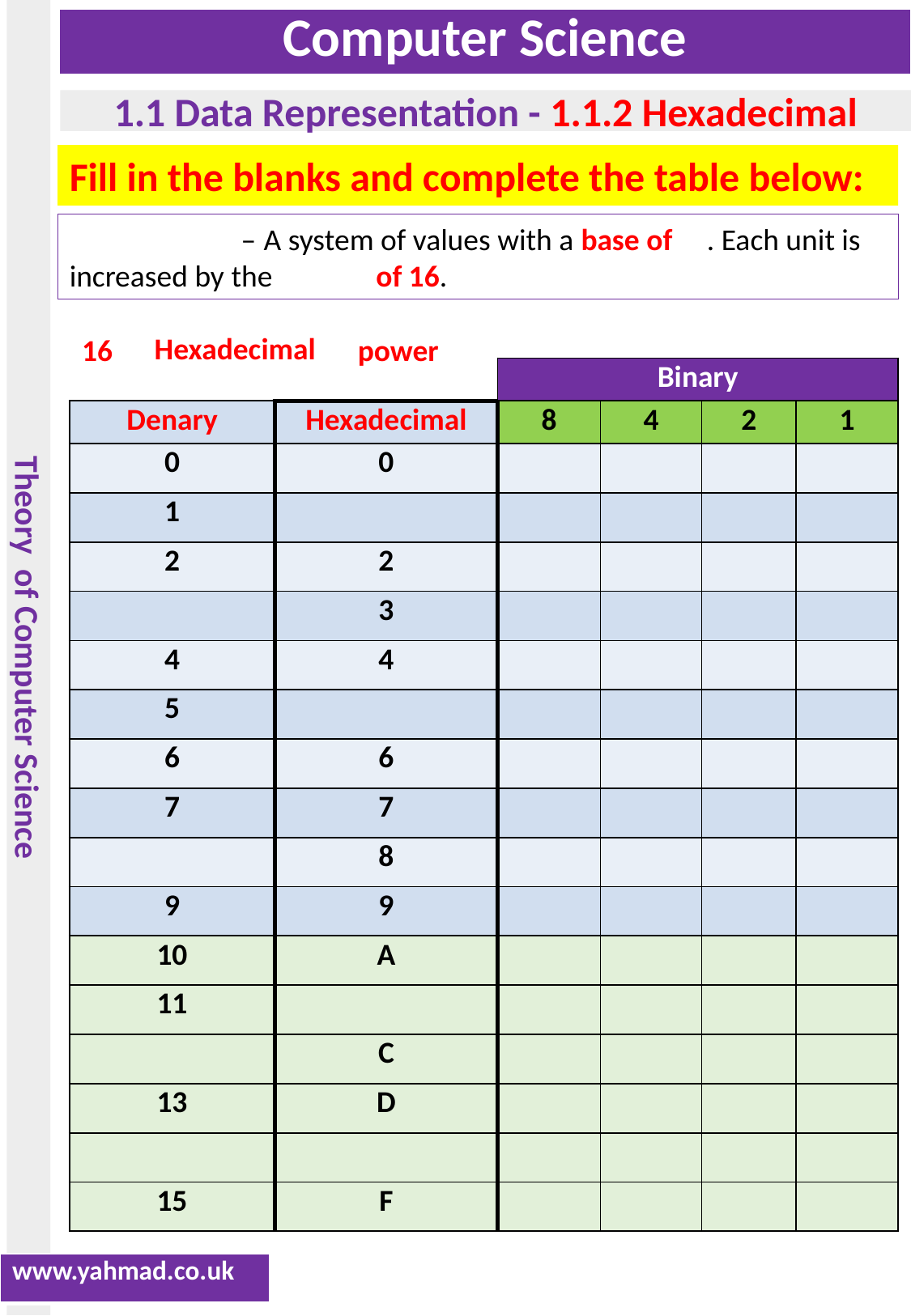

Fill in the blanks and complete the table below:
                         – A system of values with a base of     . Each unit is increased by the               of 16.
Hexadecimal
16
power
|  |  | Binary |  |  |  |
| --- | --- | --- | --- | --- | --- |
| Denary | Hexadecimal | 8 | 4 | 2 | 1 |
| 0 | 0 |  |  |  |  |
| 1 |  |  |  |  |  |
| 2 | 2 |  |  |  |  |
|  | 3 |  |  |  |  |
| 4 | 4 |  |  |  |  |
| 5 |  |  |  |  |  |
| 6 | 6 |  |  |  |  |
| 7 | 7 |  |  |  |  |
|  | 8 |  |  |  |  |
| 9 | 9 |  |  |  |  |
| 10 | A |  |  |  |  |
| 11 |  |  |  |  |  |
|  | C |  |  |  |  |
| 13 | D |  |  |  |  |
|  |  |  |  |  |  |
| 15 | F |  |  |  |  |